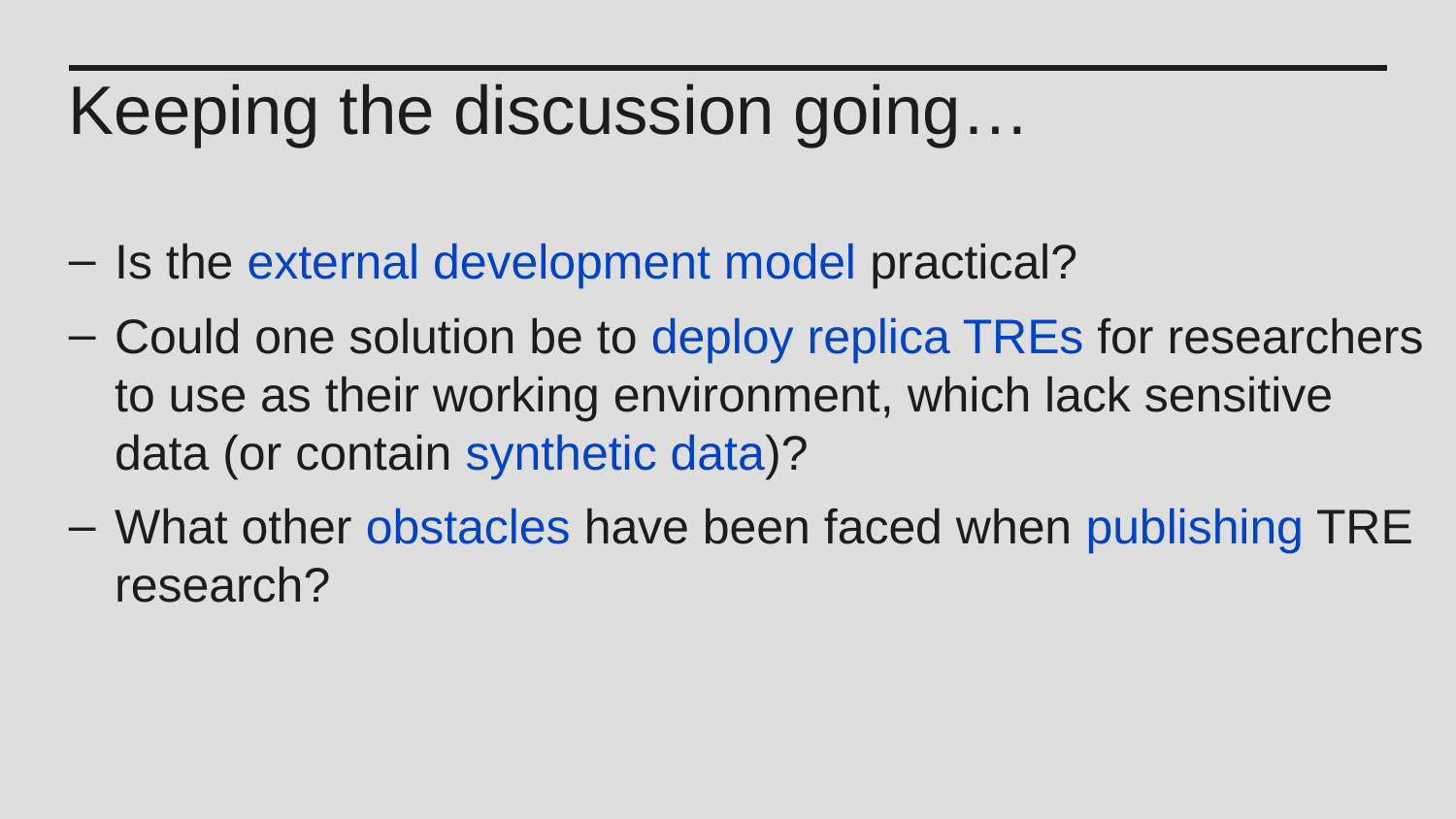

Keeping the discussion going…
Is the external development model practical?
Could one solution be to deploy replica TREs for researchers to use as their working environment, which lack sensitive data (or contain synthetic data)?
What other obstacles have been faced when publishing TRE research?